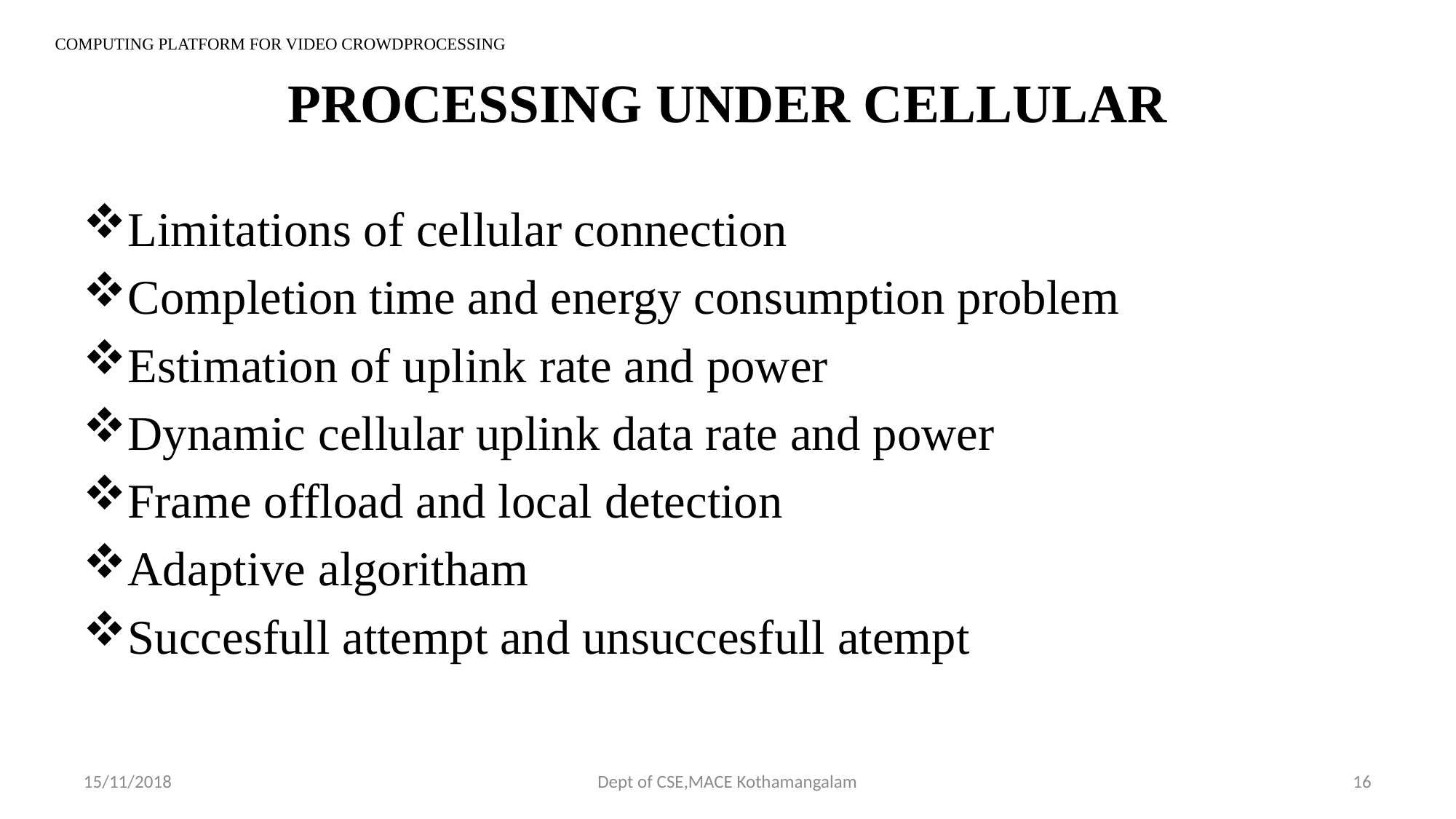

COMPUTING PLATFORM FOR VIDEO CROWDPROCESSING

# PROCESSING UNDER CELLULAR
Limitations of cellular connection
Completion time and energy consumption problem
Estimation of uplink rate and power
Dynamic cellular uplink data rate and power
Frame offload and local detection
Adaptive algoritham
Succesfull attempt and unsuccesfull atempt

15/11/2018
Dept of CSE,MACE Kothamangalam
16